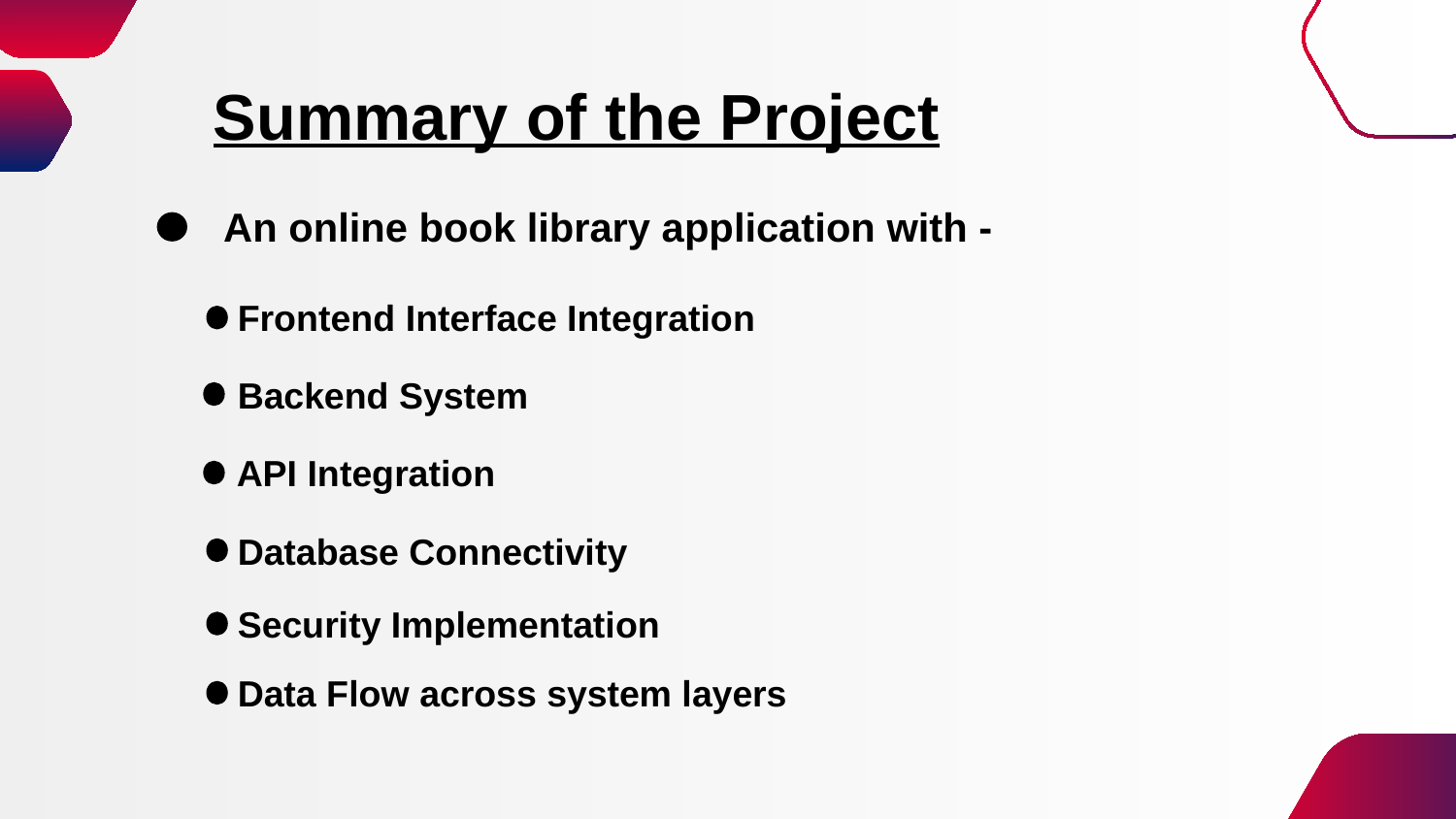

# Summary of the Project
An online book library application with -

Frontend Interface Integration

Backend System

API Integration

Database Connectivity

Security Implementation

Data Flow across system layers